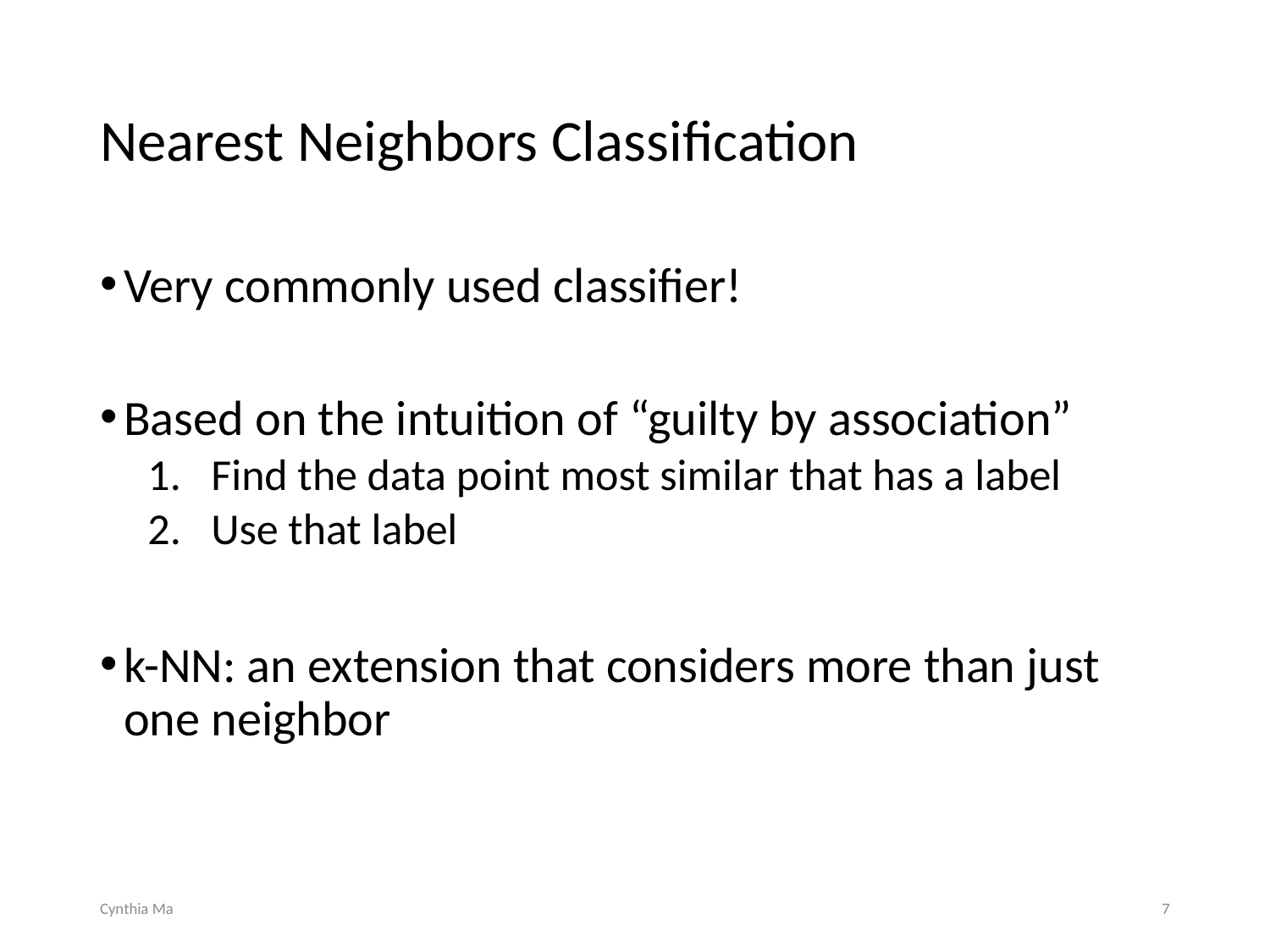

# Nearest Neighbors Classification
Very commonly used classifier!

Based on the intuition of “guilty by association”
Find the data point most similar that has a label
Use that label

k-NN: an extension that considers more than just one neighbor
Cynthia Ma
7